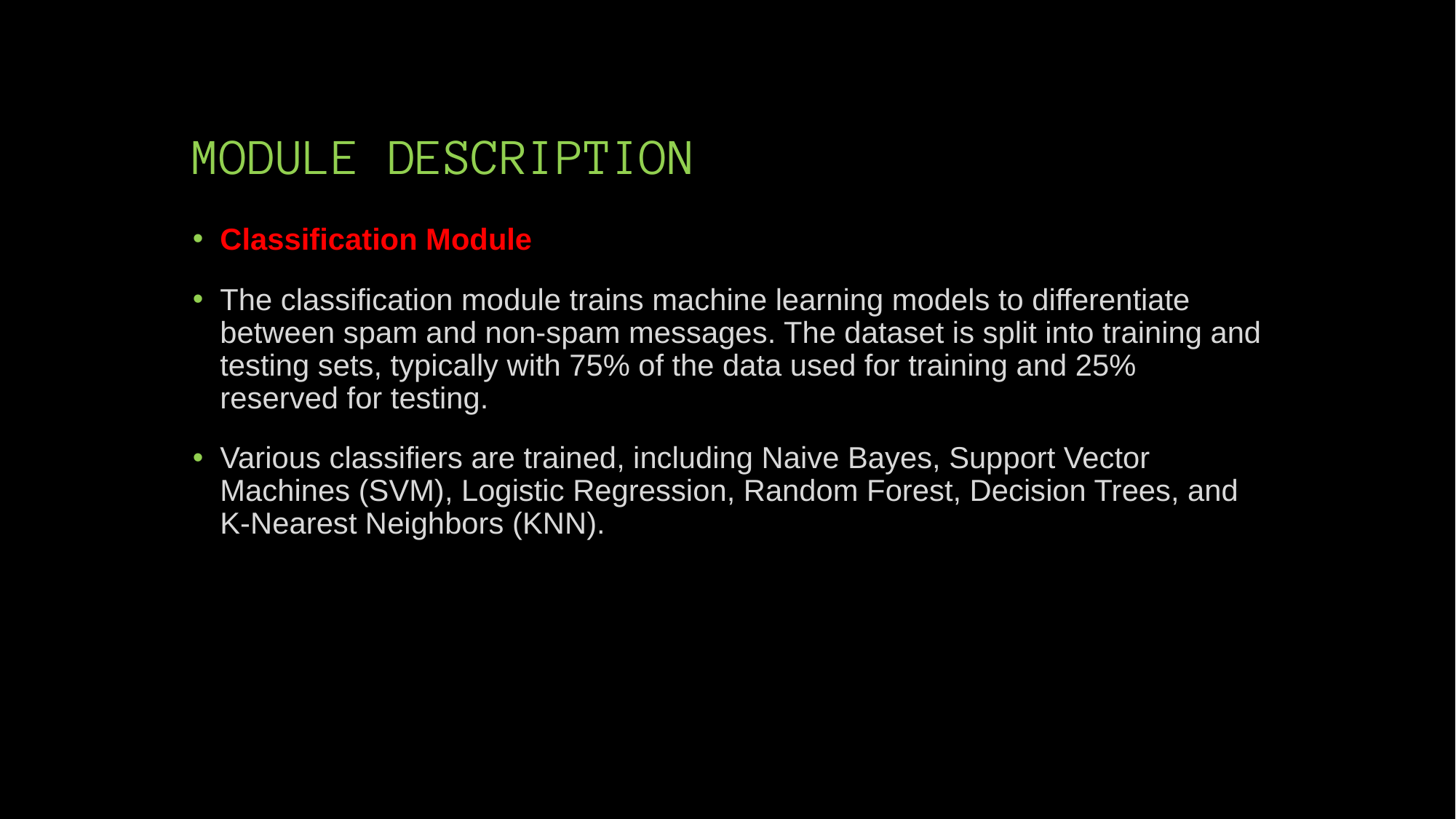

# MODULE DESCRIPTION
Classification Module
The classification module trains machine learning models to differentiate between spam and non-spam messages. The dataset is split into training and testing sets, typically with 75% of the data used for training and 25% reserved for testing.
Various classifiers are trained, including Naive Bayes, Support Vector Machines (SVM), Logistic Regression, Random Forest, Decision Trees, and K-Nearest Neighbors (KNN).